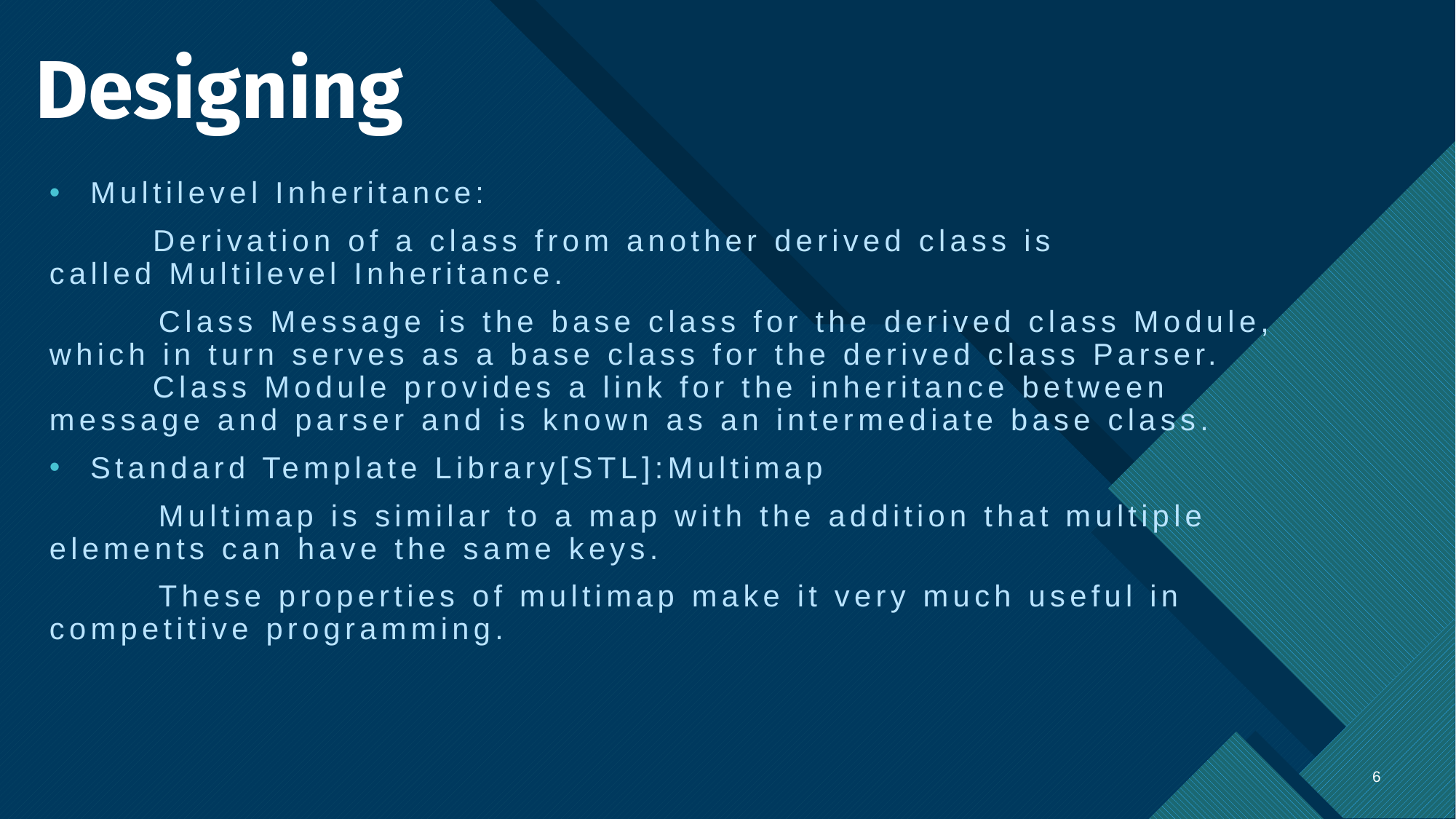

# Designing
Multilevel Inheritance:
        Derivation of a class from another derived class is                 called Multilevel Inheritance.
	Class Message is the base class for the derived class Module, which in turn serves as a base class for the derived class Parser.
        Class Module provides a link for the inheritance between message and parser and is known as an intermediate base class.
Standard Template Library[STL]:Multimap
  	Multimap is similar to a map with the addition that multiple elements can have the same keys.
	These properties of multimap make it very much useful in competitive programming.

6